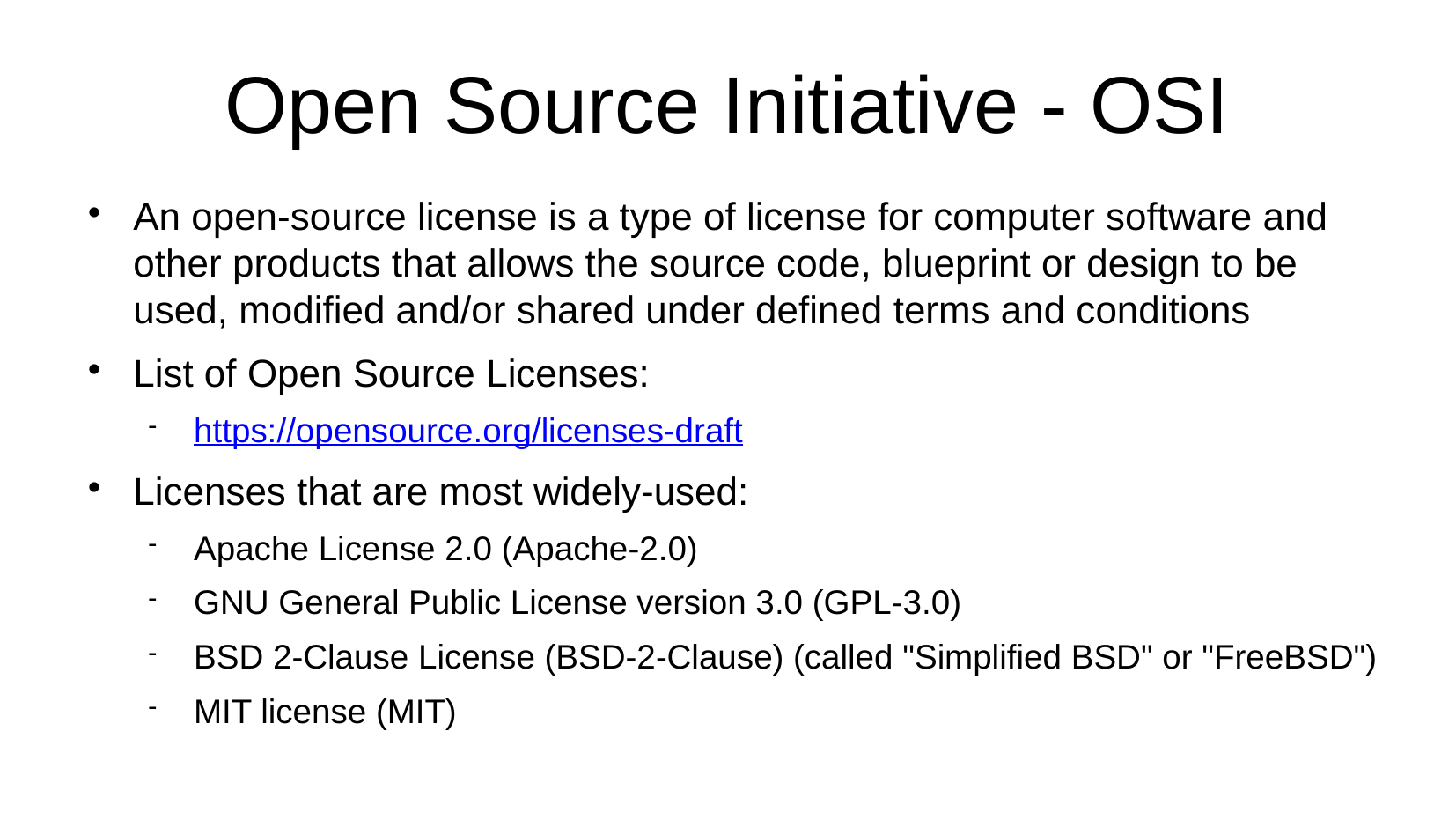

# Open Source Initiative - OSI
An open-source license is a type of license for computer software and other products that allows the source code, blueprint or design to be used, modified and/or shared under defined terms and conditions
List of Open Source Licenses:
https://opensource.org/licenses-draft
Licenses that are most widely-used:
Apache License 2.0 (Apache-2.0)
GNU General Public License version 3.0 (GPL-3.0)
BSD 2-Clause License (BSD-2-Clause) (called "Simplified BSD" or "FreeBSD")
MIT license (MIT)